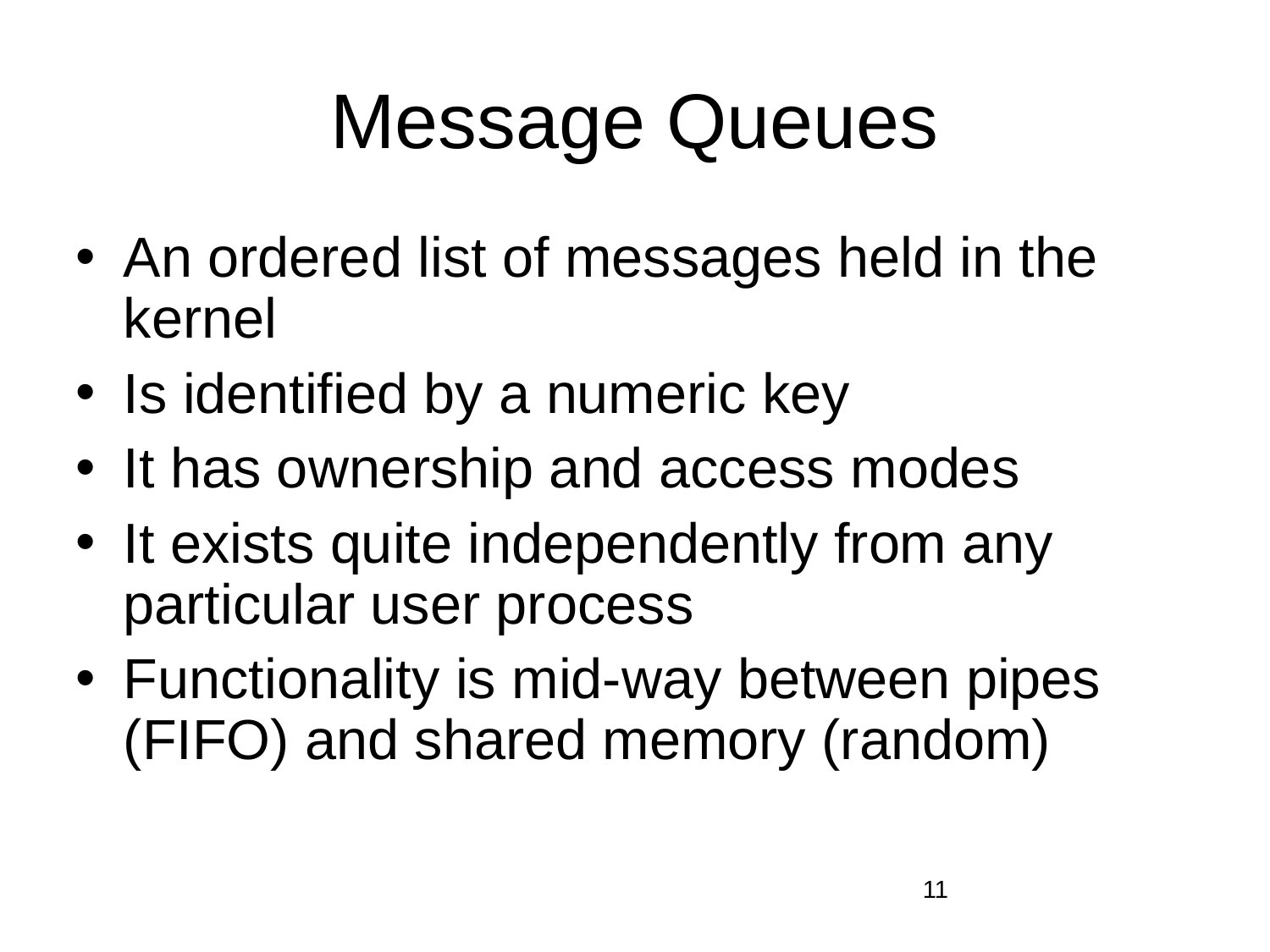

# Message Queues
An ordered list of messages held in the kernel
Is identified by a numeric key
It has ownership and access modes
It exists quite independently from any particular user process
Functionality is mid-way between pipes (FIFO) and shared memory (random)
11